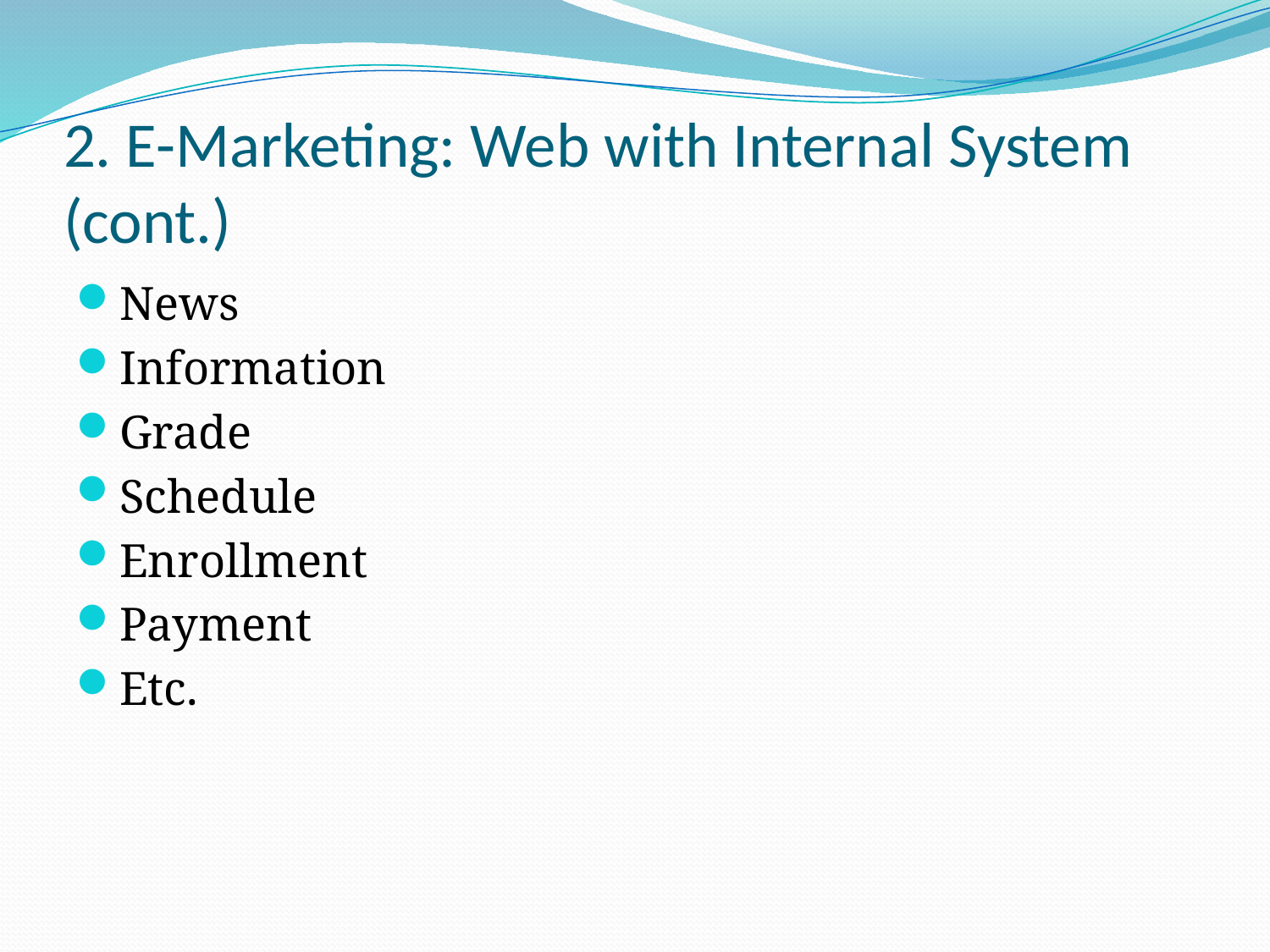

# 2. E-Marketing: Web with Internal System (cont.)
News
Information
Grade
Schedule
Enrollment
Payment
Etc.